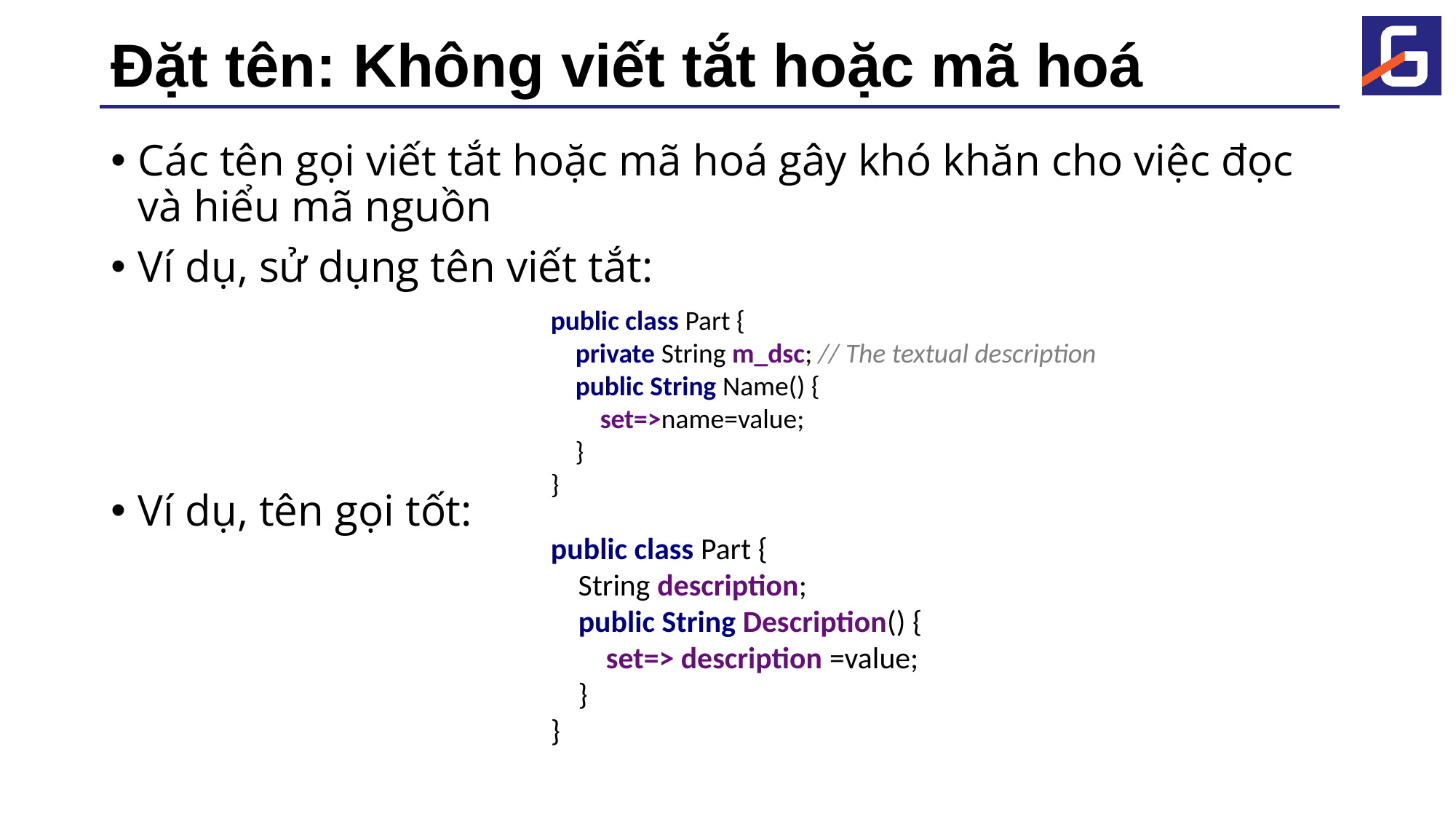

# Đặt tên: Không viết tắt hoặc mã hoá
Các tên gọi viết tắt hoặc mã hoá gây khó khăn cho việc đọc và hiểu mã nguồn
Ví dụ, sử dụng tên viết tắt:

Ví dụ, tên gọi tốt:
public class Part {
    private String m_dsc; // The textual description
    public String Name() {
        set=>name=value;
    }
}
public class Part {
    String description;
    public String Description() {
        set=> description =value;
    }
}